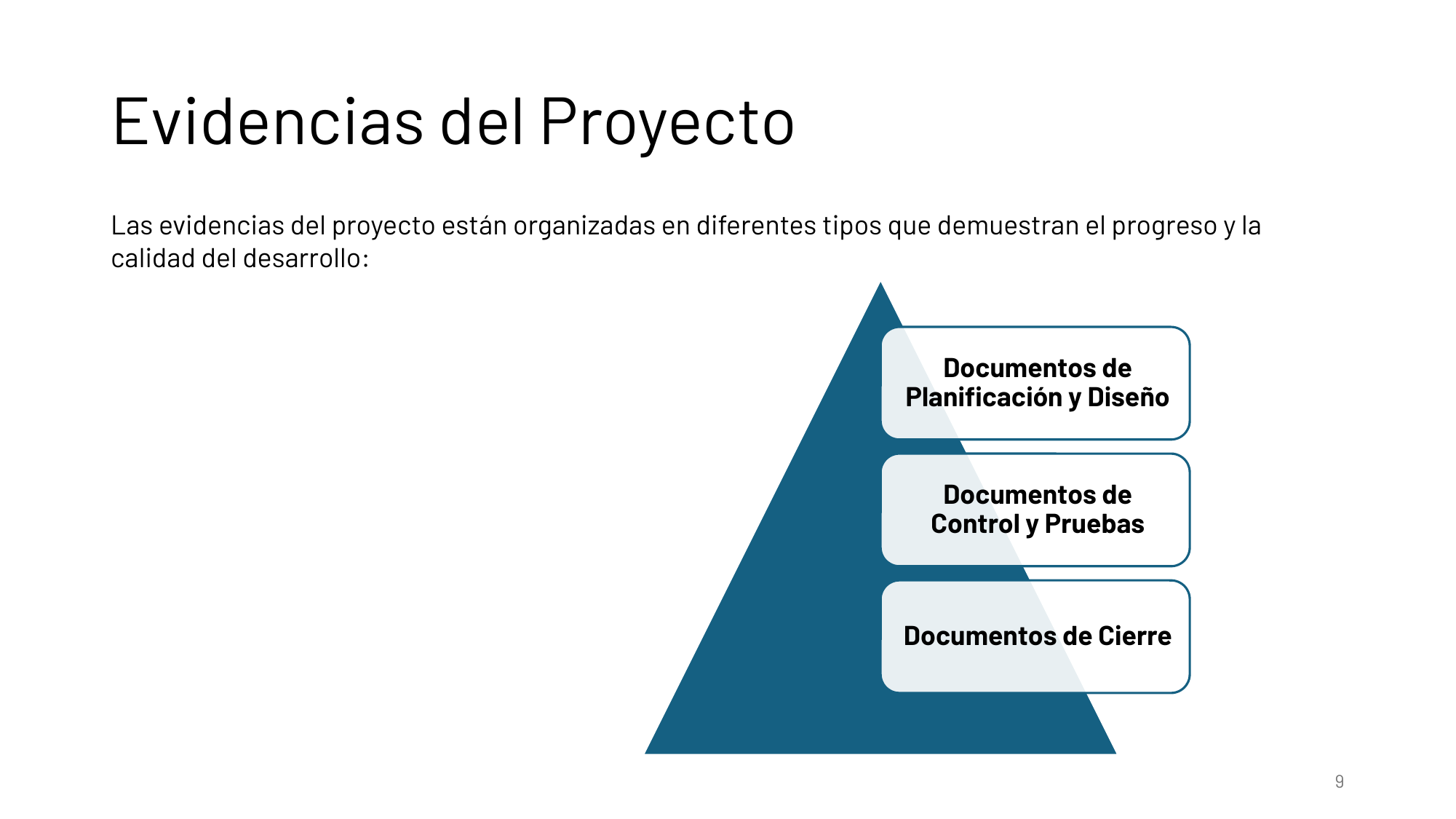

# Evidencias del Proyecto
Las evidencias del proyecto están organizadas en diferentes tipos que demuestran el progreso y la calidad del desarrollo:
Documentos de Planificación y Diseño
Documentos de Control y Pruebas
Documentos de Cierre

9